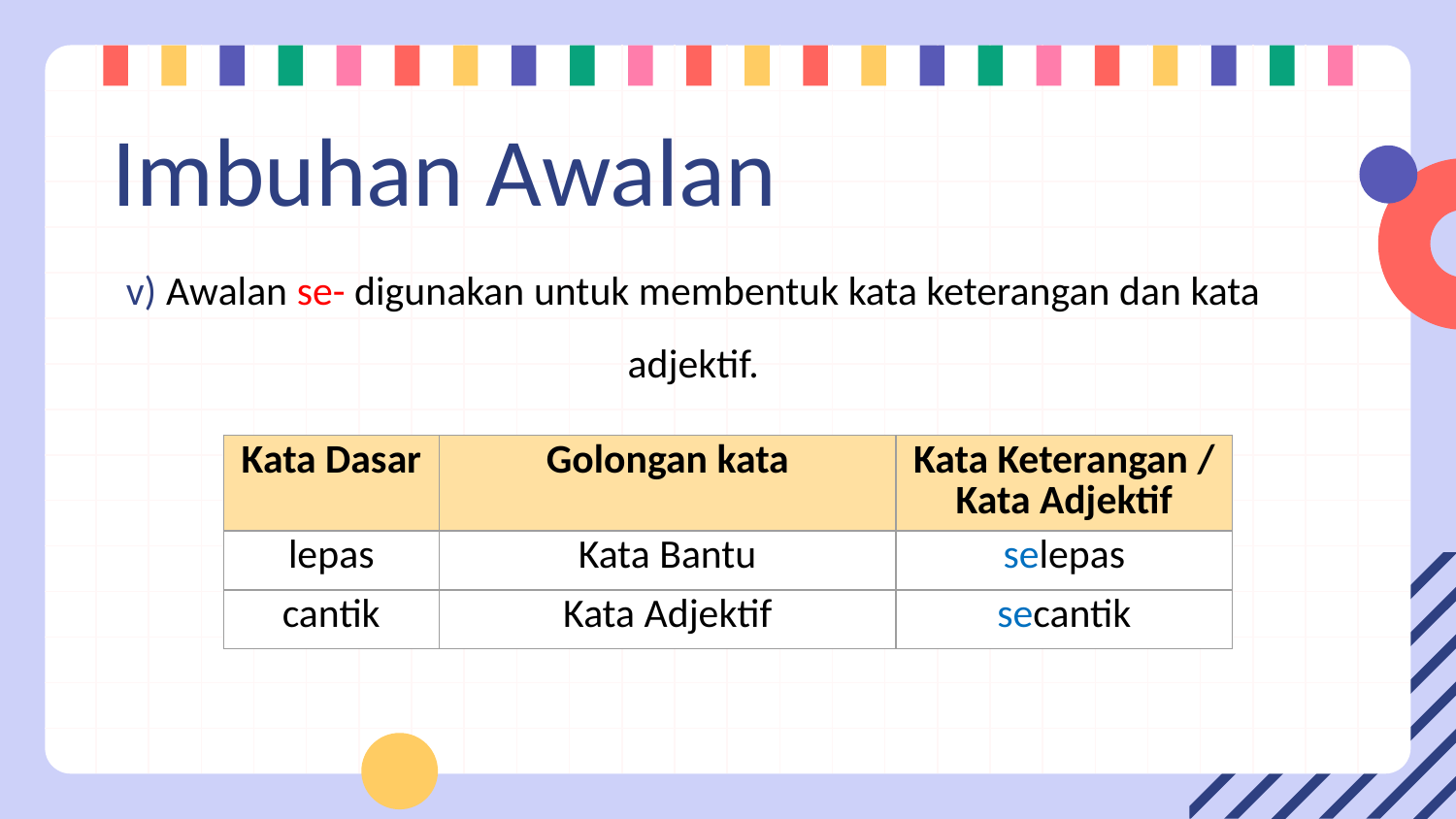

# Imbuhan Awalan

v) Awalan se- digunakan untuk membentuk kata keterangan dan kata adjektif.

| Kata Dasar | Golongan kata | Kata Keterangan / Kata Adjektif |
| --- | --- | --- |
| lepas | Kata Bantu | selepas |
| cantik | Kata Adjektif | secantik |